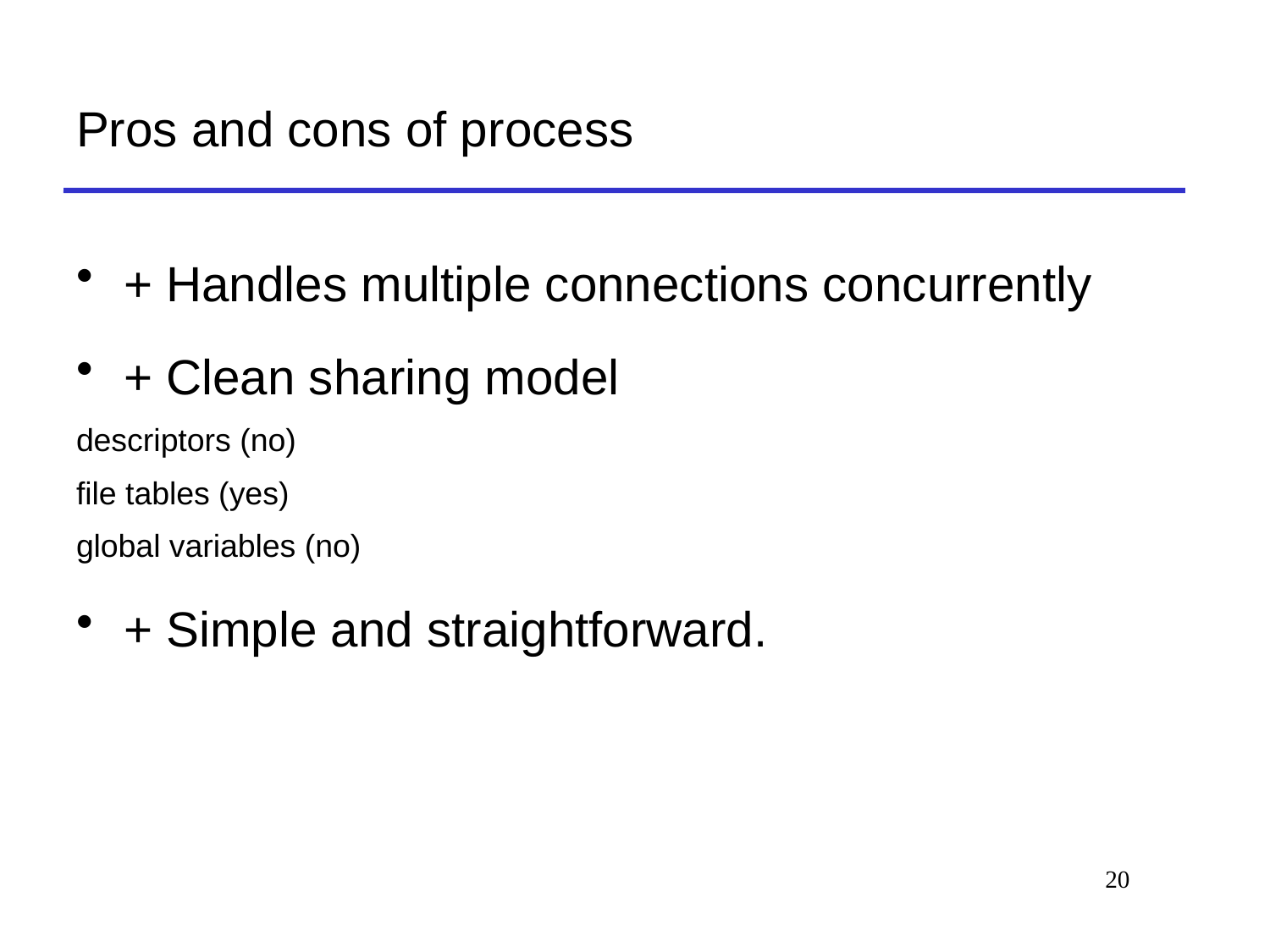

# Pros and cons of process
+ Handles multiple connections concurrently
+ Clean sharing model
descriptors (no)
file tables (yes)
global variables (no)
+ Simple and straightforward.
20